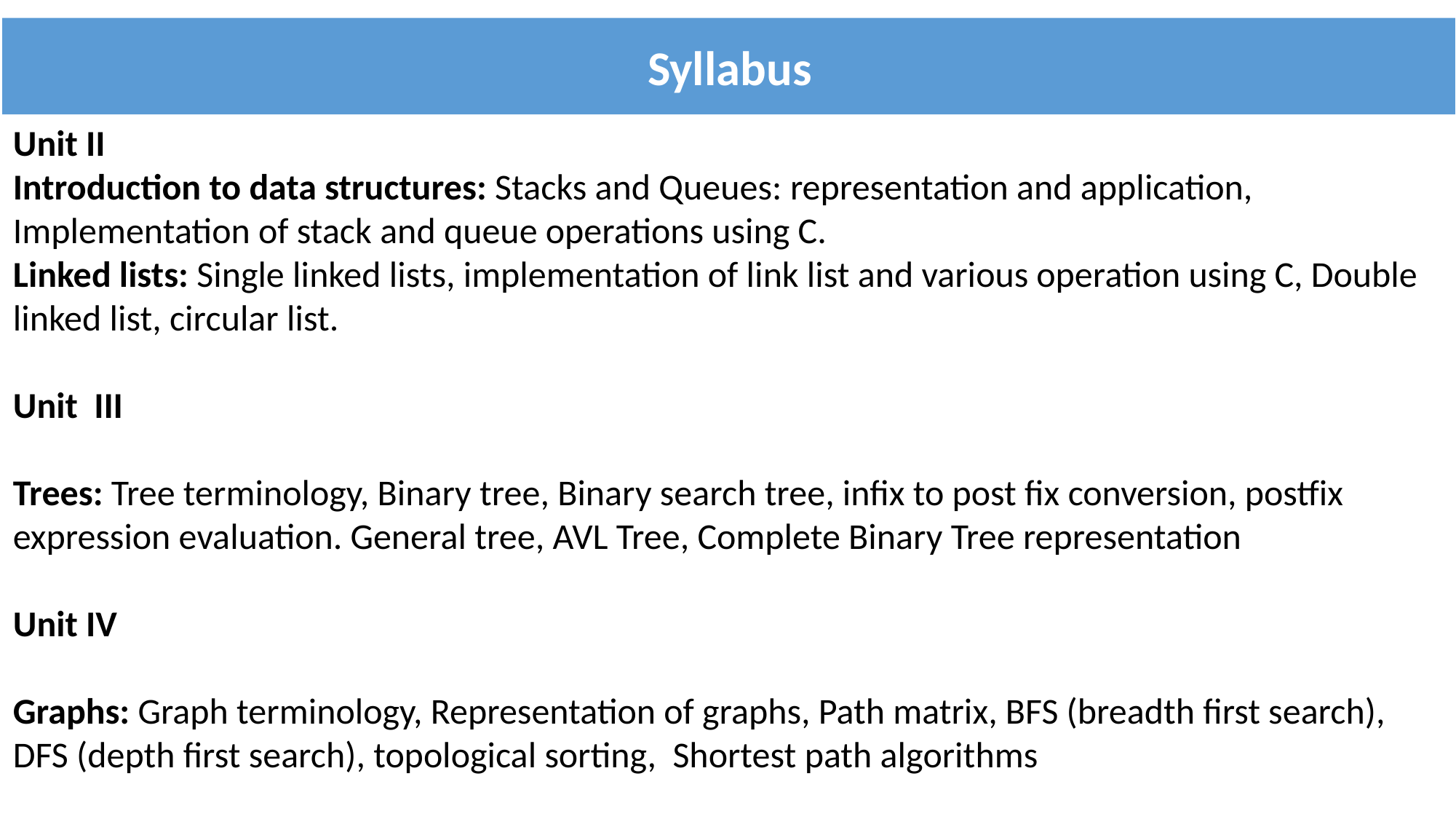

Syllabus
Unit II
Introduction to data structures: Stacks and Queues: representation and application, Implementation of stack and queue operations using C.
Linked lists: Single linked lists, implementation of link list and various operation using C, Double linked list, circular list.

Unit  III

Trees: Tree terminology, Binary tree, Binary search tree, infix to post fix conversion, postfix expression evaluation. General tree, AVL Tree, Complete Binary Tree representation

Unit IV

Graphs: Graph terminology, Representation of graphs, Path matrix, BFS (breadth first search), DFS (depth first search), topological sorting,  Shortest path algorithms